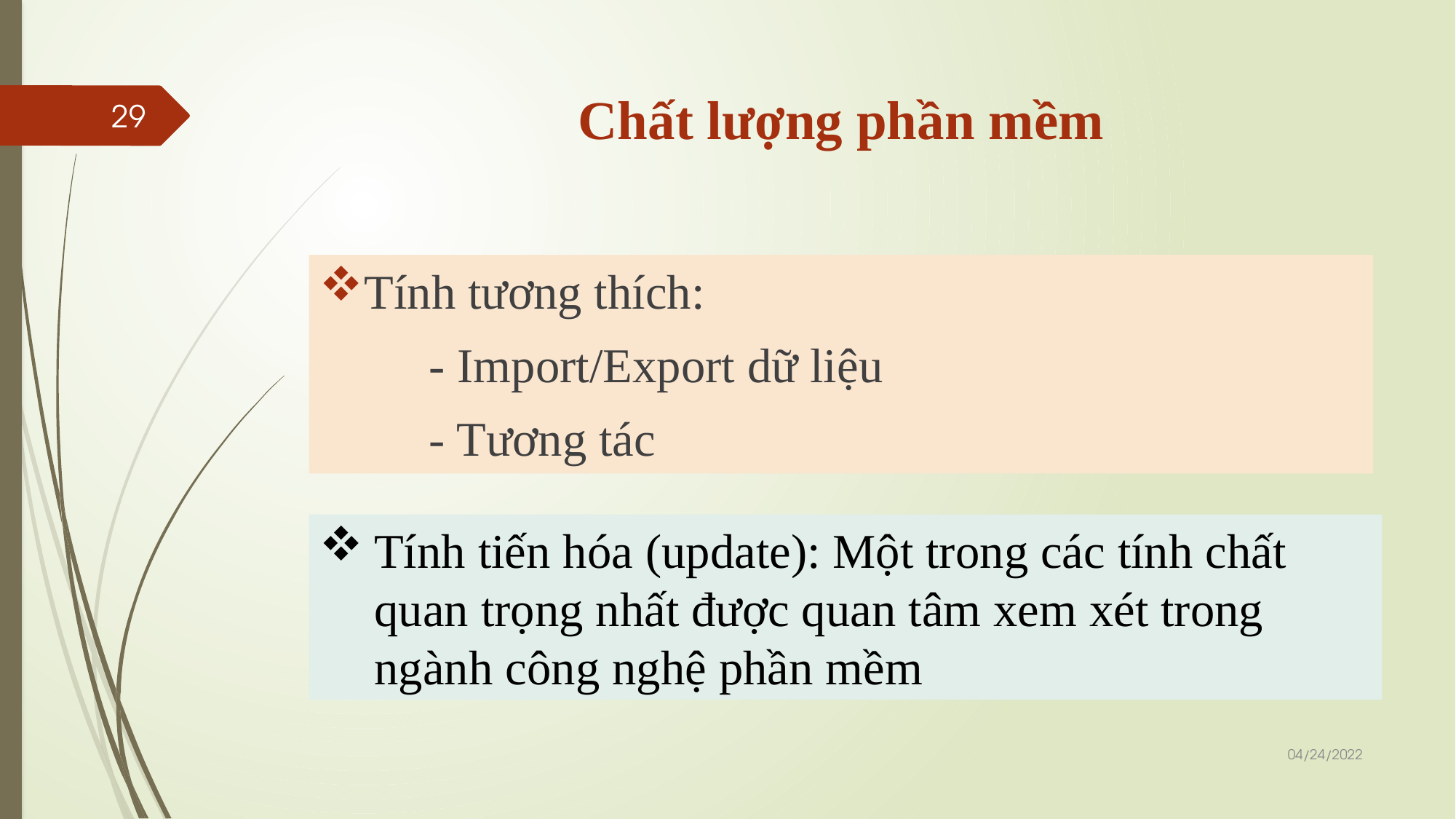

# Chất lượng phần mềm
29
Tính tương thích:
	- Import/Export dữ liệu
	- Tương tác
Tính tiến hóa (update): Một trong các tính chất quan trọng nhất được quan tâm xem xét trong ngành công nghệ phần mềm
04/24/2022